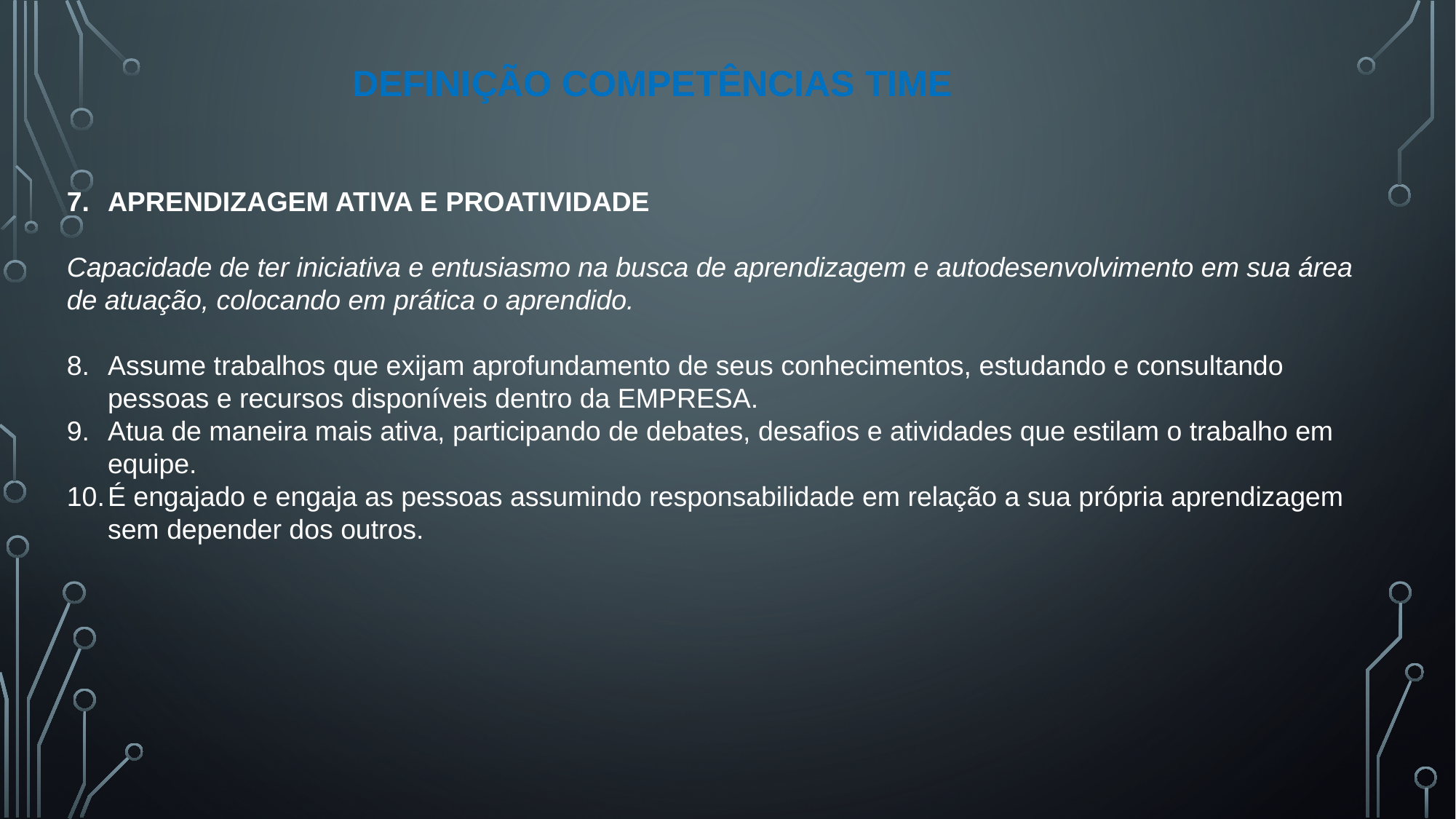

DEFINIÇÃO COMPETÊNCIAS TIME
APRENDIZAGEM ATIVA E PROATIVIDADE

Capacidade de ter iniciativa e entusiasmo na busca de aprendizagem e autodesenvolvimento em sua área de atuação, colocando em prática o aprendido.

Assume trabalhos que exijam aprofundamento de seus conhecimentos, estudando e consultando pessoas e recursos disponíveis dentro da EMPRESA.
Atua de maneira mais ativa, participando de debates, desafios e atividades que estilam o trabalho em equipe.
É engajado e engaja as pessoas assumindo responsabilidade em relação a sua própria aprendizagem sem depender dos outros.